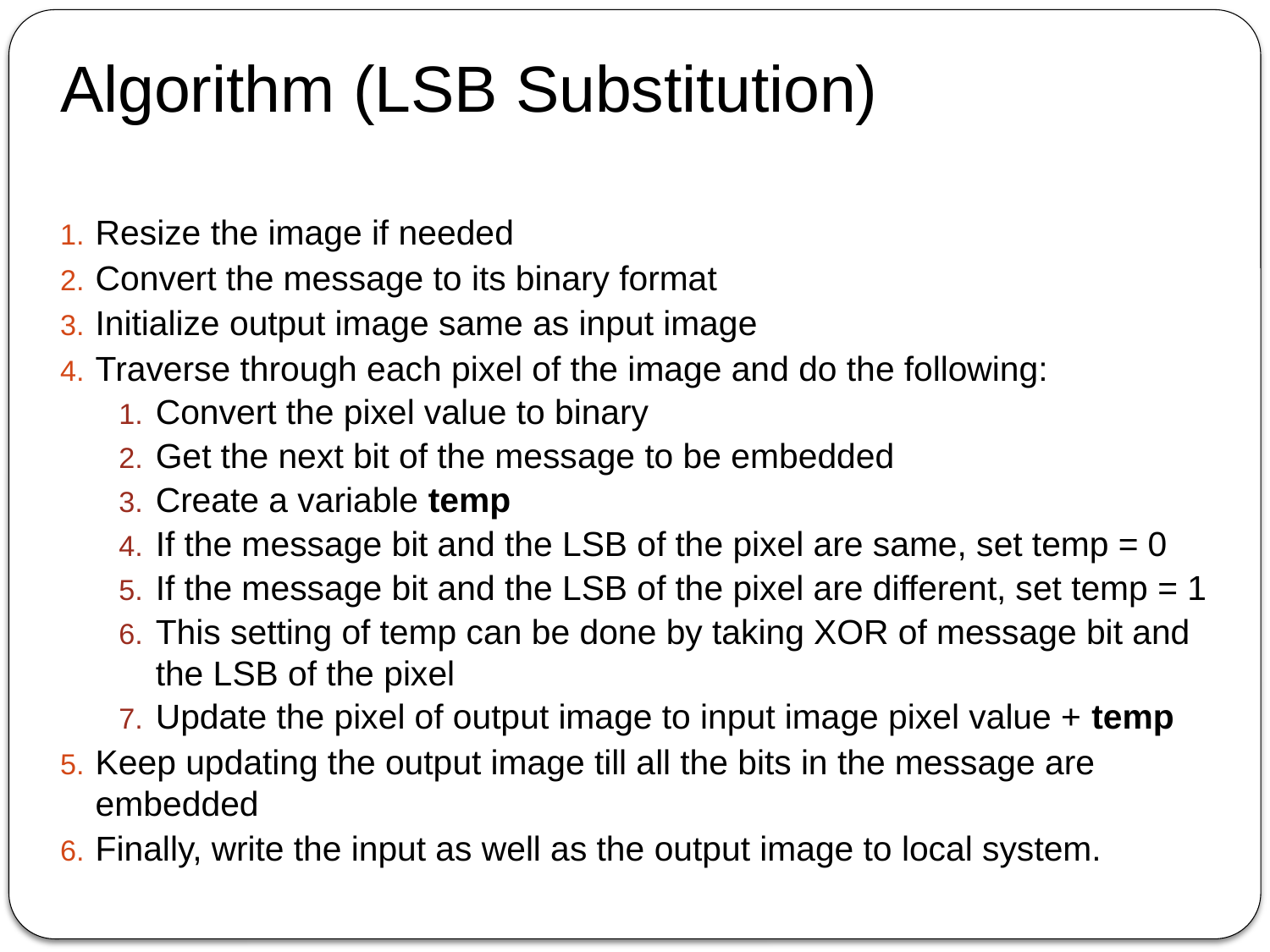

Algorithm (LSB Substitution)

Resize the image if needed
Convert the message to its binary format
Initialize output image same as input image
Traverse through each pixel of the image and do the following:
Convert the pixel value to binary
Get the next bit of the message to be embedded
Create a variable temp
If the message bit and the LSB of the pixel are same, set temp = 0
If the message bit and the LSB of the pixel are different, set temp = 1
This setting of temp can be done by taking XOR of message bit and the LSB of the pixel
Update the pixel of output image to input image pixel value + temp
Keep updating the output image till all the bits in the message are embedded
Finally, write the input as well as the output image to local system.